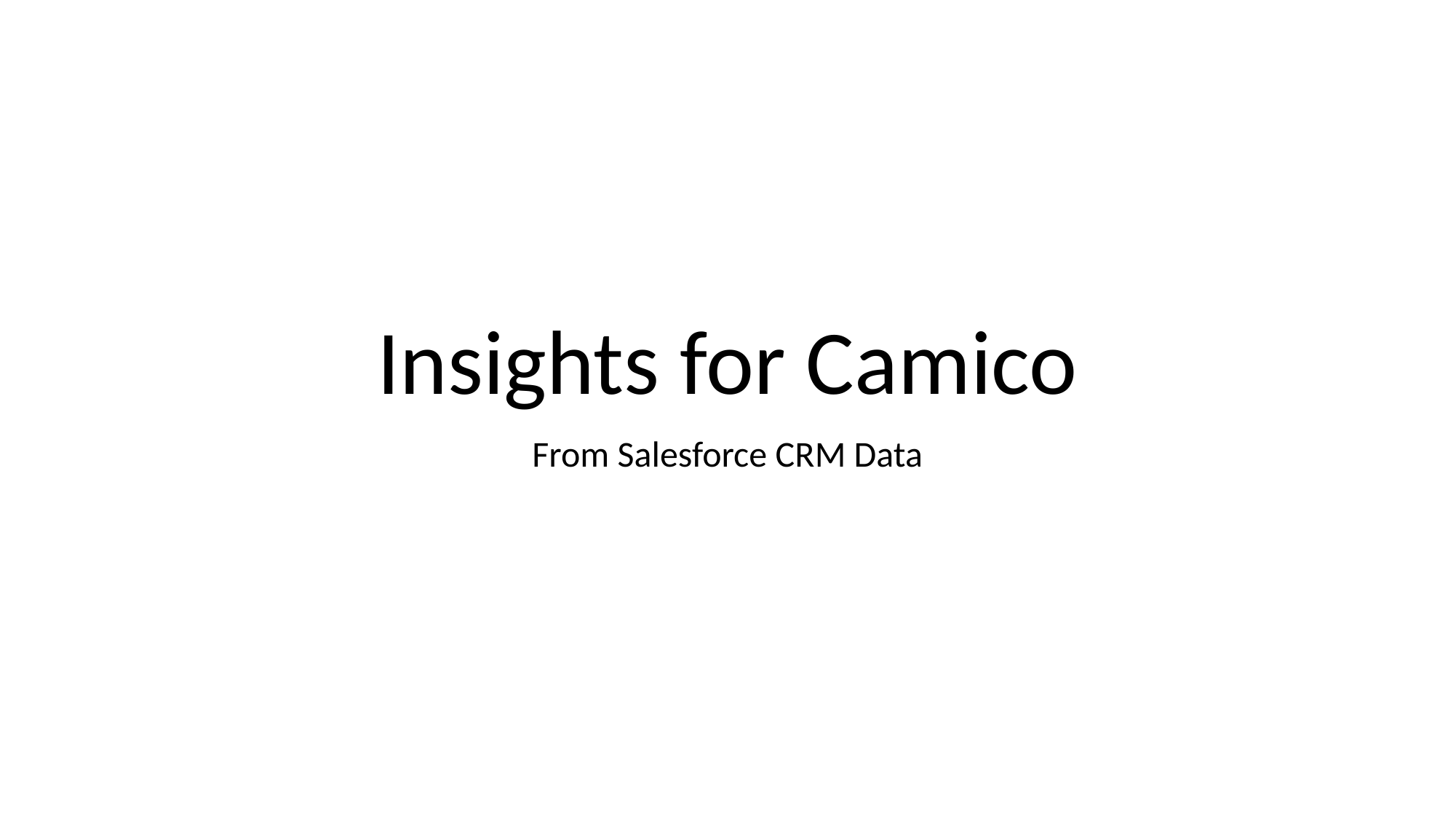

# Insights for Camico
From Salesforce CRM Data